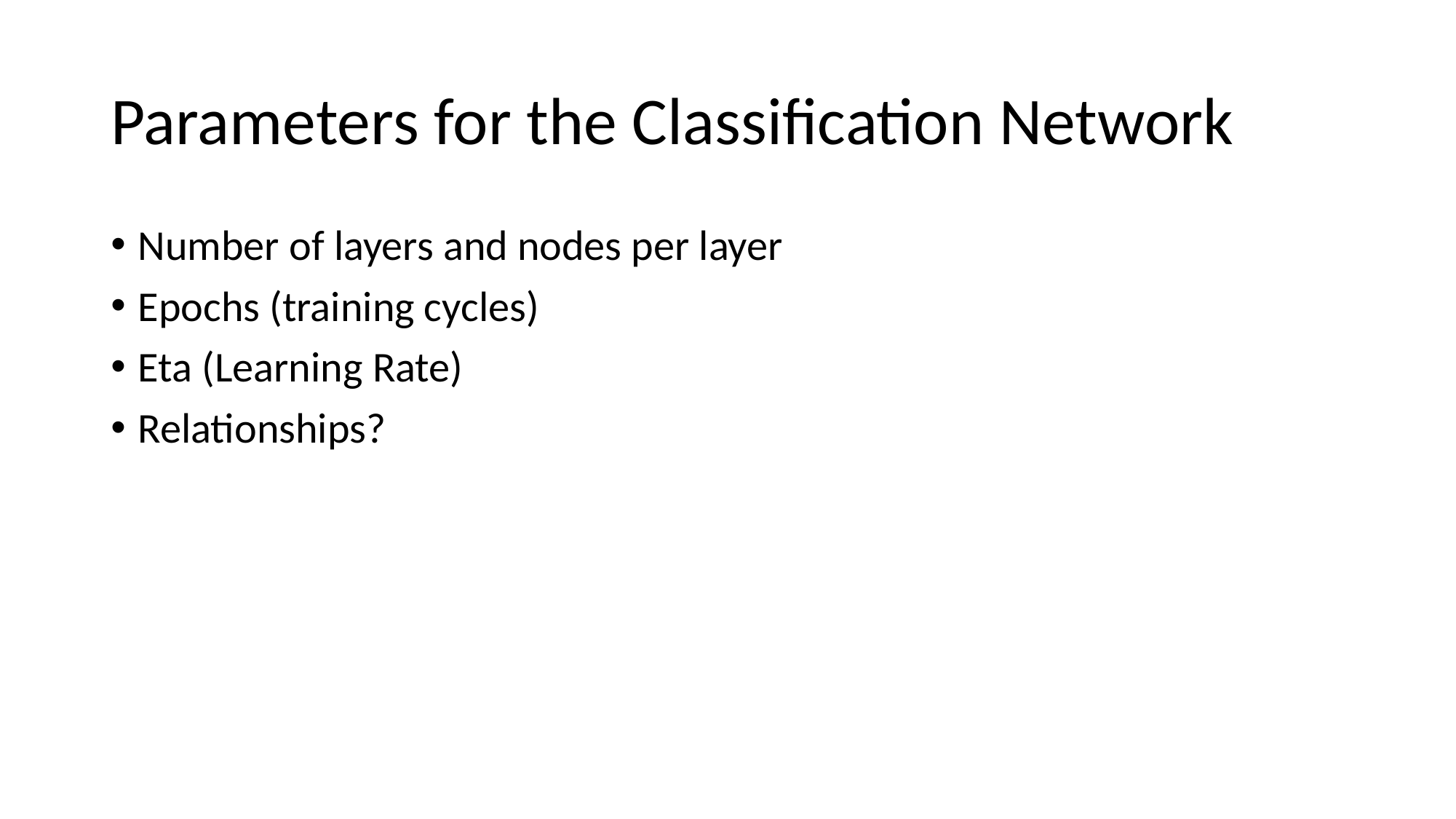

# Parameters for the Classification Network
Number of layers and nodes per layer
Epochs (training cycles)
Eta (Learning Rate)
Relationships?